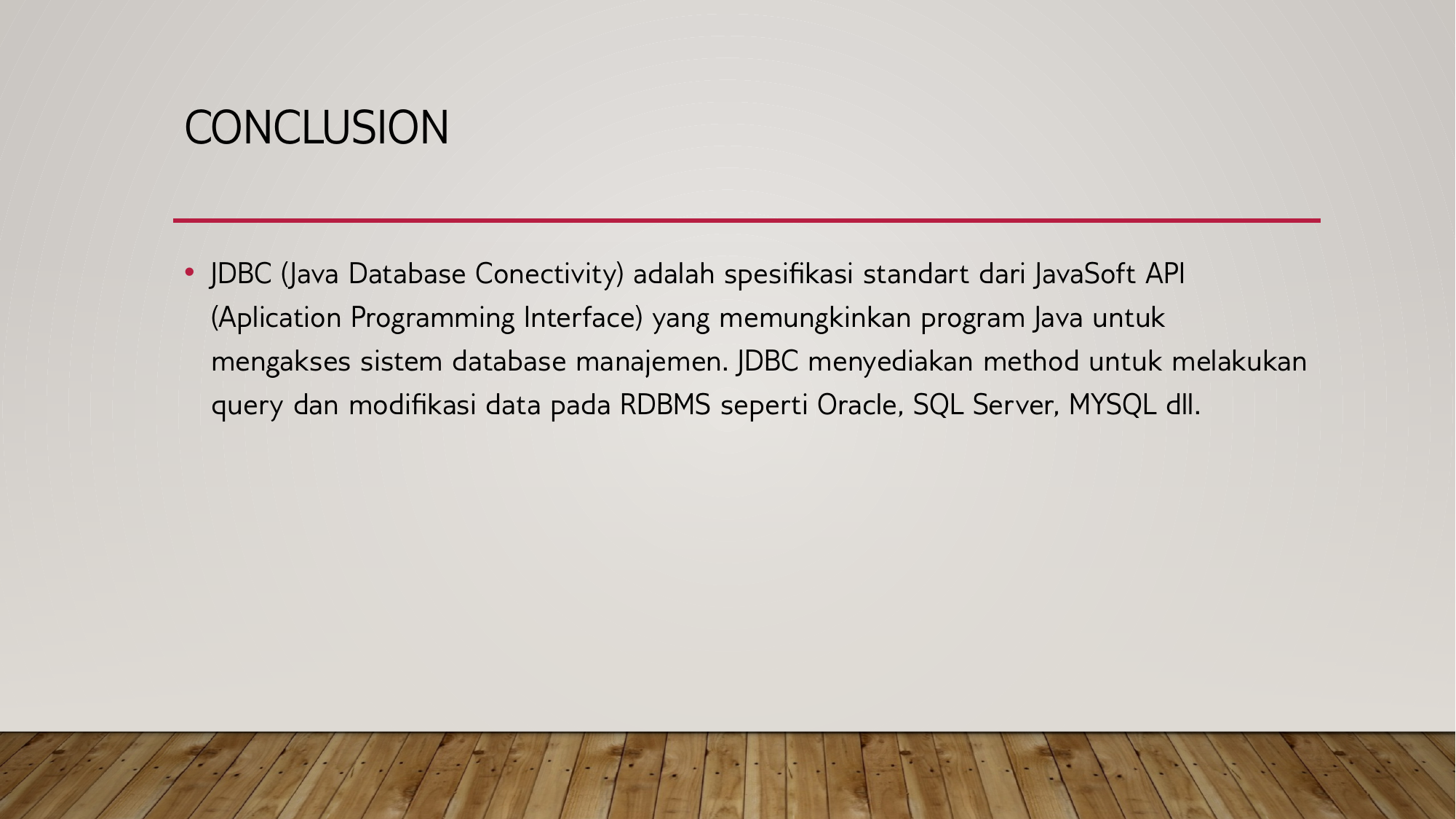

# Conclusion
JDBC (Java Database Conectivity) adalah spesifikasi standart dari JavaSoft API (Aplication Programming Interface) yang memungkinkan program Java untuk mengakses sistem database manajemen. JDBC menyediakan method untuk melakukan query dan modifikasi data pada RDBMS seperti Oracle, SQL Server, MYSQL dll.